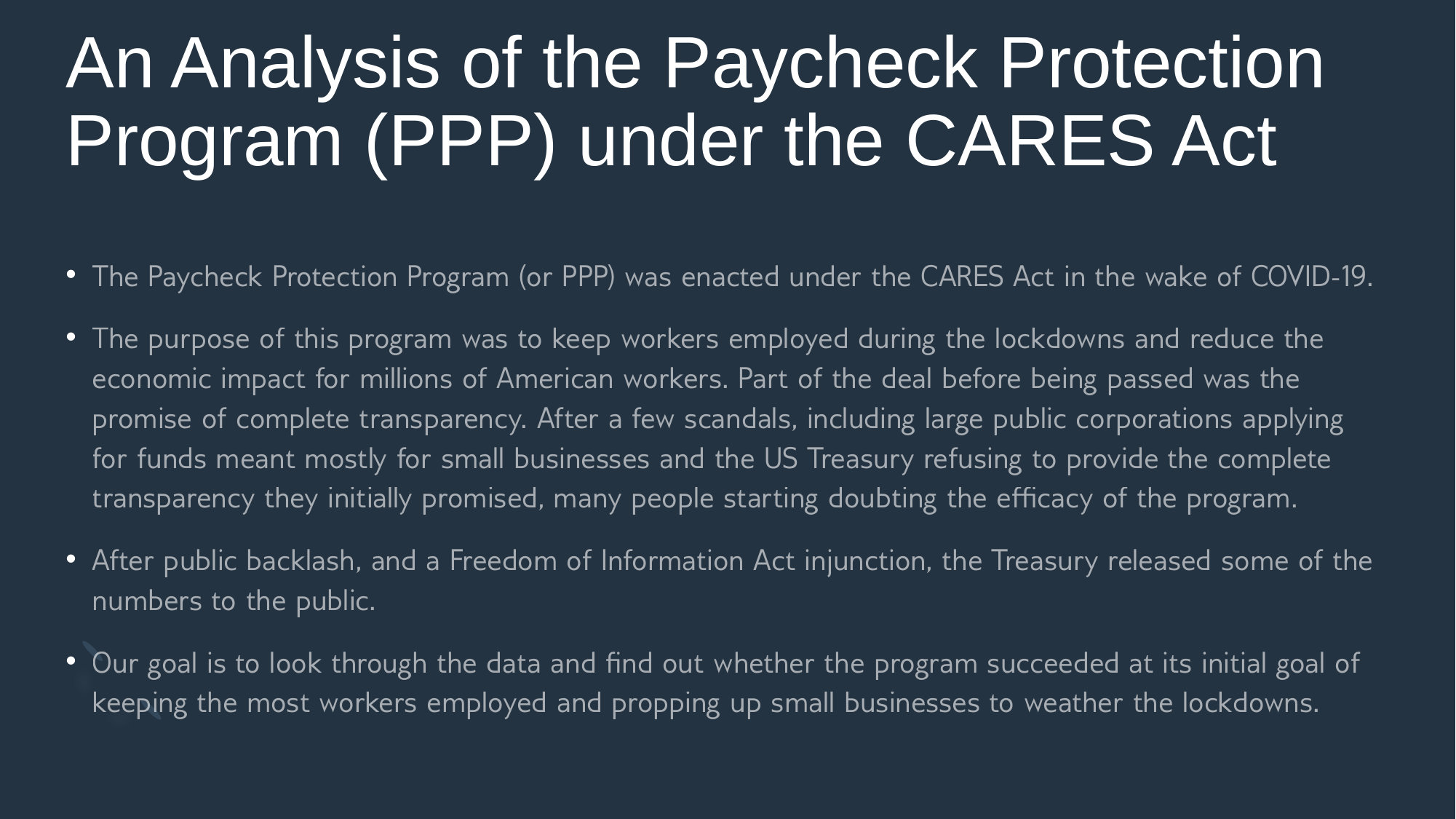

# An Analysis of the Paycheck Protection Program (PPP) under the CARES Act
The Paycheck Protection Program (or PPP) was enacted under the CARES Act in the wake of COVID-19.
The purpose of this program was to keep workers employed during the lockdowns and reduce the economic impact for millions of American workers. Part of the deal before being passed was the promise of complete transparency. After a few scandals, including large public corporations applying for funds meant mostly for small businesses and the US Treasury refusing to provide the complete transparency they initially promised, many people starting doubting the efficacy of the program.
After public backlash, and a Freedom of Information Act injunction, the Treasury released some of the numbers to the public.
Our goal is to look through the data and find out whether the program succeeded at its initial goal of keeping the most workers employed and propping up small businesses to weather the lockdowns.